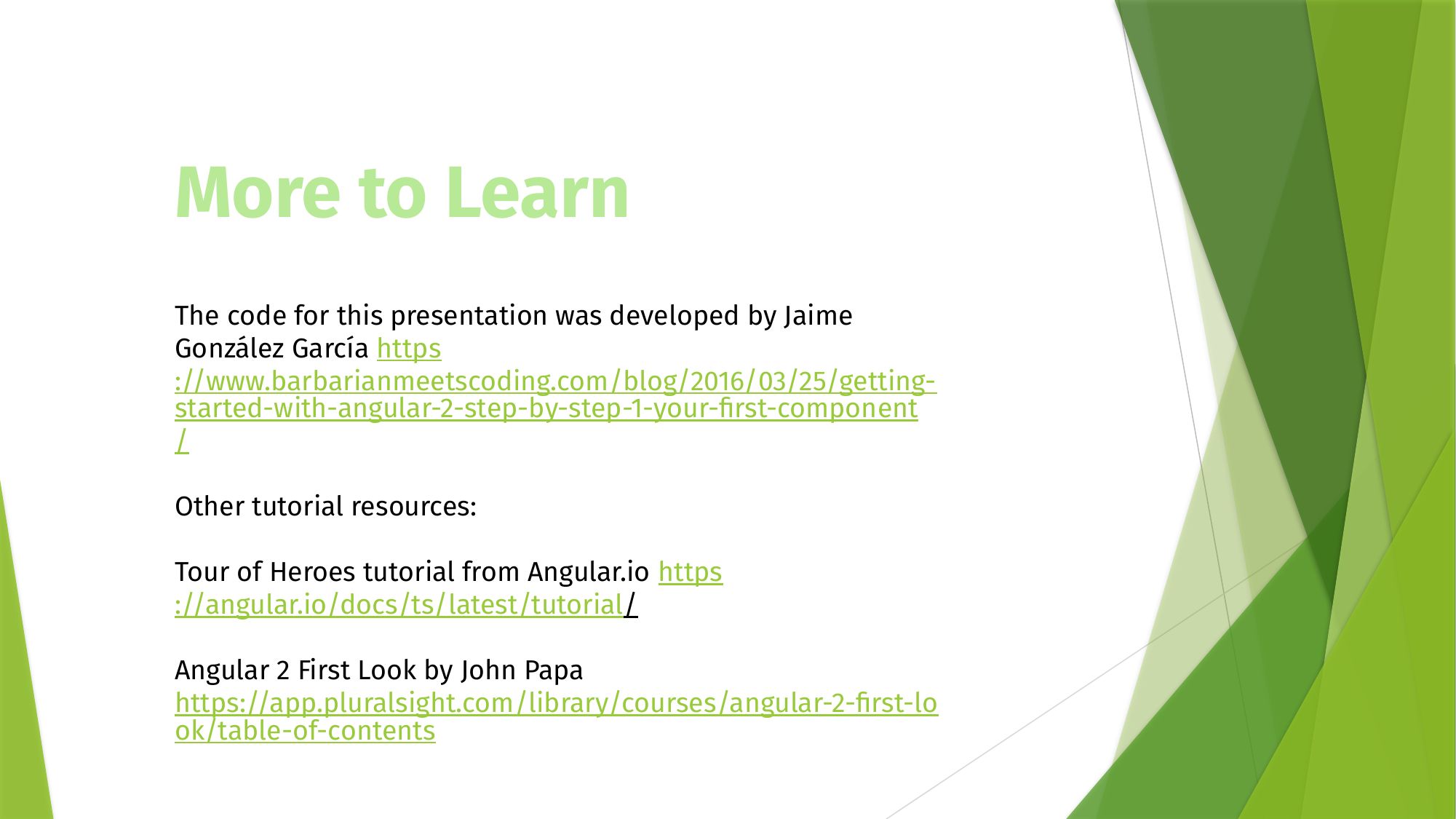

More to Learn

The code for this presentation was developed by Jaime González García https://www.barbarianmeetscoding.com/blog/2016/03/25/getting-started-with-angular-2-step-by-step-1-your-first-component/

Other tutorial resources:

Tour of Heroes tutorial from Angular.io https://angular.io/docs/ts/latest/tutorial/

Angular 2 First Look by John Papa https://app.pluralsight.com/library/courses/angular-2-first-look/table-of-contents